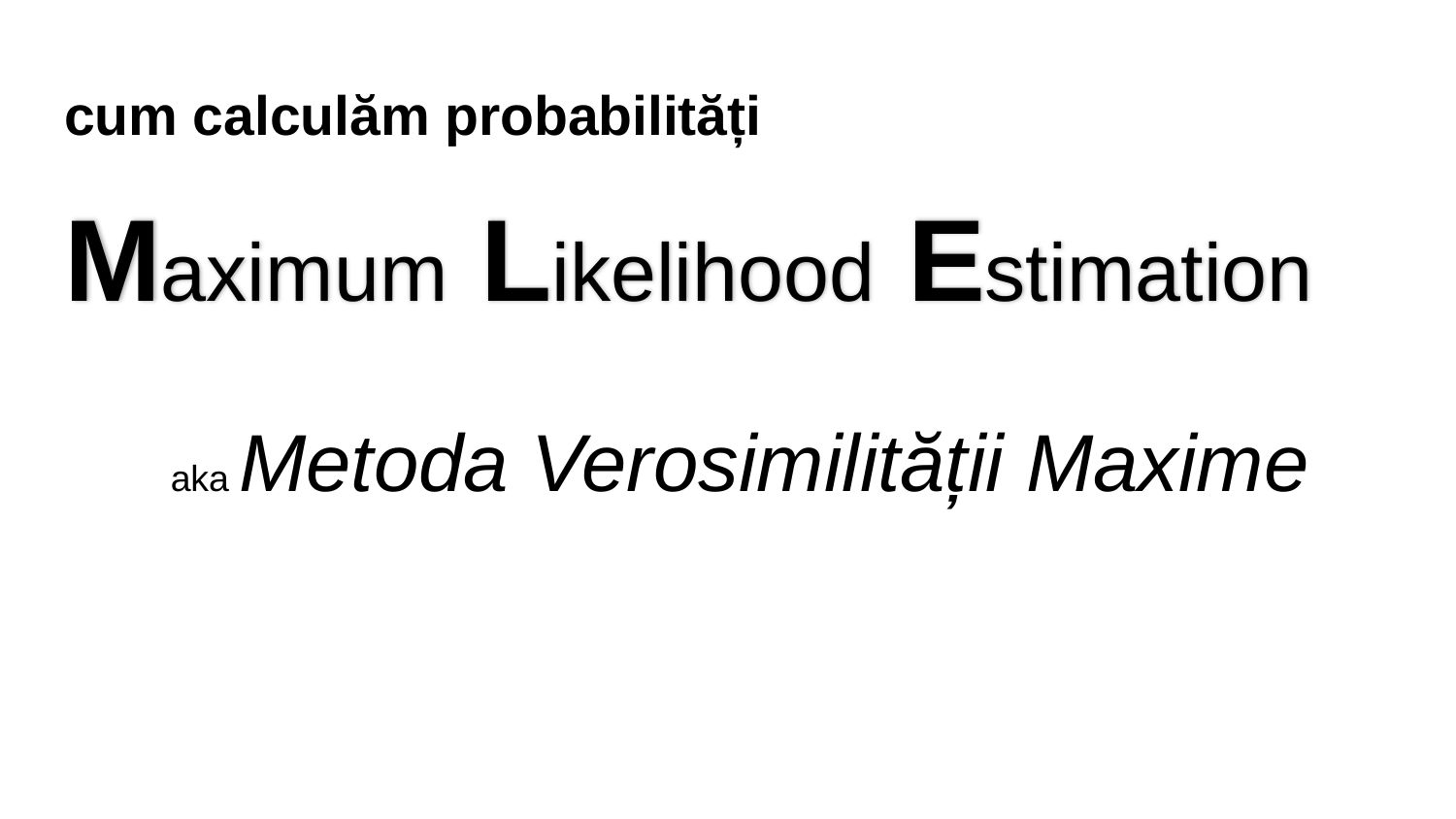

# cum calculăm probabilități
Maximum Likelihood Estimation

aka Metoda Verosimilității Maxime